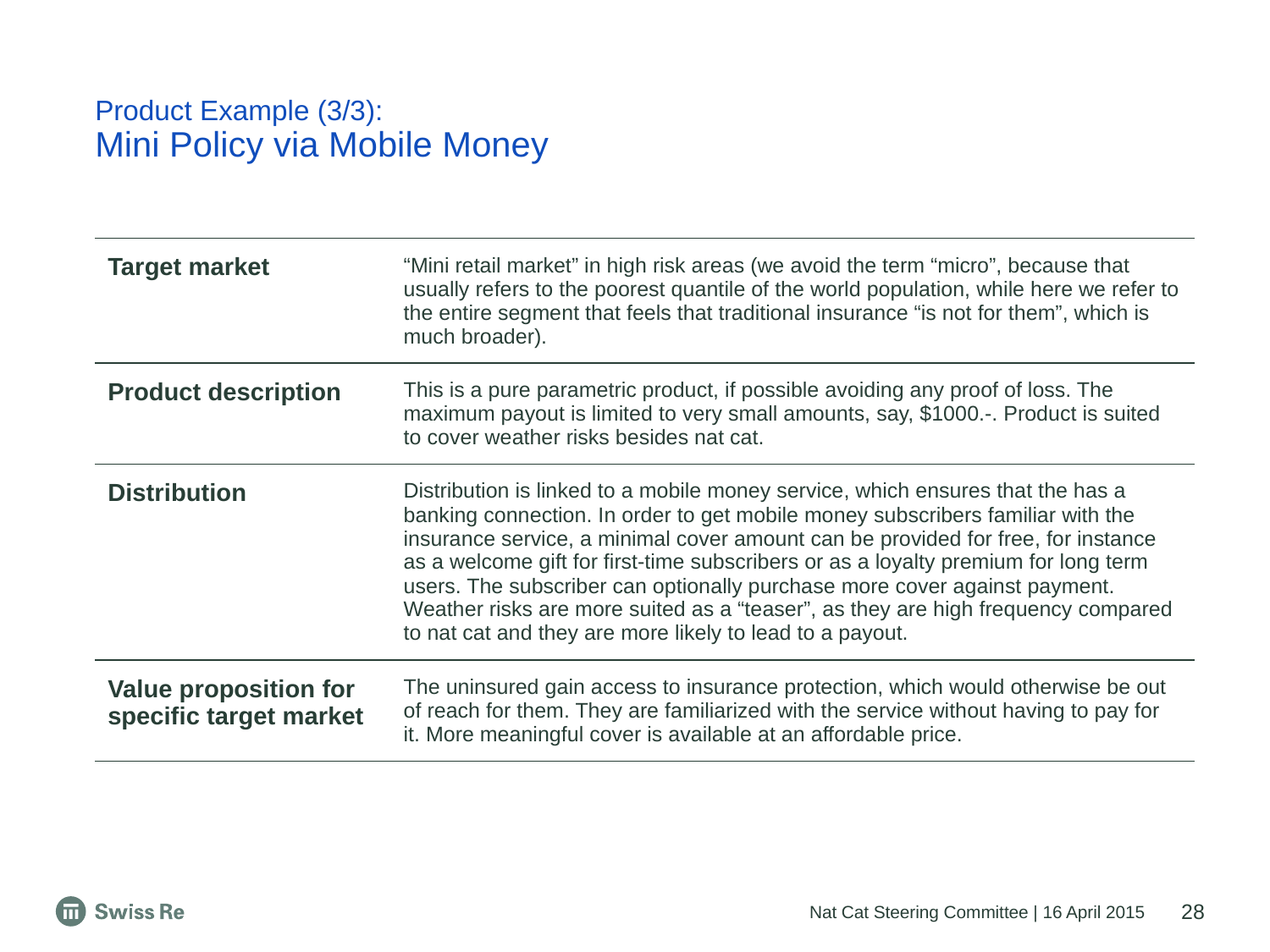

# Product Example (3/3): Mini Policy via Mobile Money
| Target market | “Mini retail market” in high risk areas (we avoid the term “micro”, because that usually refers to the poorest quantile of the world population, while here we refer to the entire segment that feels that traditional insurance “is not for them”, which is much broader). |
| --- | --- |
| Product description | This is a pure parametric product, if possible avoiding any proof of loss. The maximum payout is limited to very small amounts, say, $1000.-. Product is suited to cover weather risks besides nat cat. |
| Distribution | Distribution is linked to a mobile money service, which ensures that the has a banking connection. In order to get mobile money subscribers familiar with the insurance service, a minimal cover amount can be provided for free, for instance as a welcome gift for first-time subscribers or as a loyalty premium for long term users. The subscriber can optionally purchase more cover against payment. Weather risks are more suited as a “teaser”, as they are high frequency compared to nat cat and they are more likely to lead to a payout. |
| Value proposition for specific target market | The uninsured gain access to insurance protection, which would otherwise be out of reach for them. They are familiarized with the service without having to pay for it. More meaningful cover is available at an affordable price. |
28